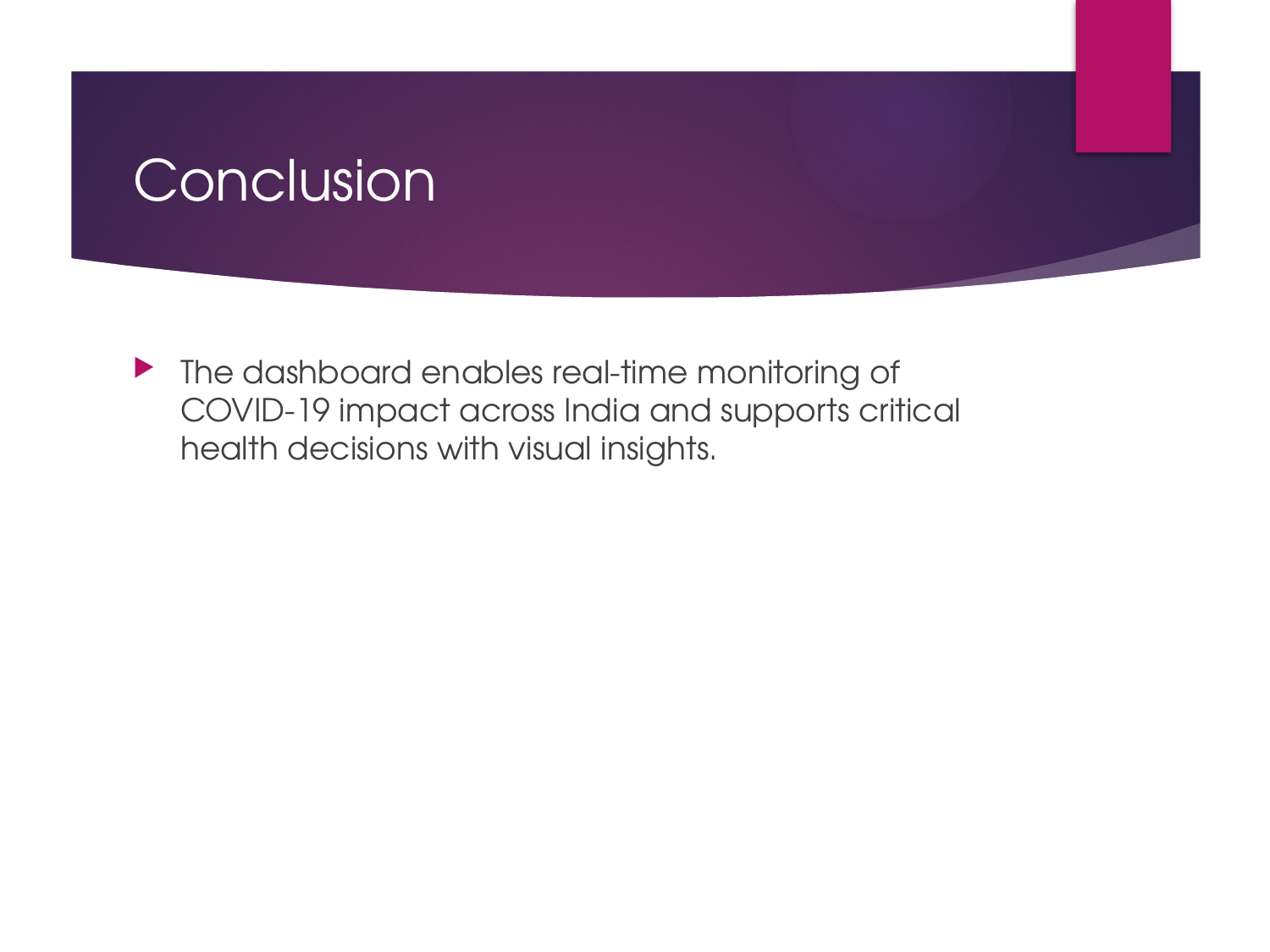

# Conclusion
The dashboard enables real-time monitoring of COVID-19 impact across India and supports critical health decisions with visual insights.